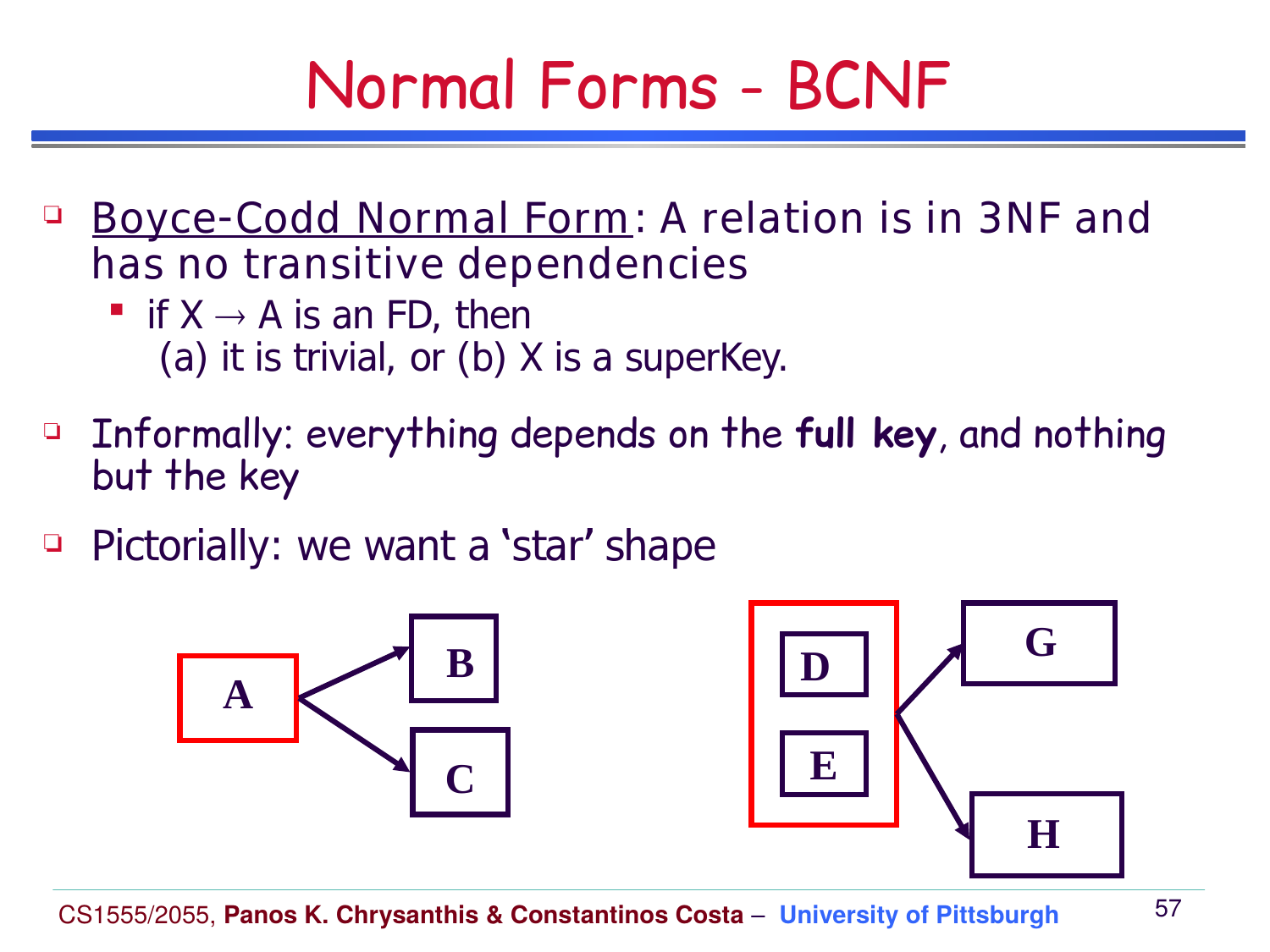

# Normal Forms - BCNF
Boyce-Codd Normal Form: A relation is in 3NF and has no transitive dependencies
if X → A is an FD, then
 (a) it is trivial, or (b) X is a superKey.

Informally: everything depends on the full key, and nothing but the key

Pictorially: we want a ‘star’ shape

D

E

G

B

A

C

H